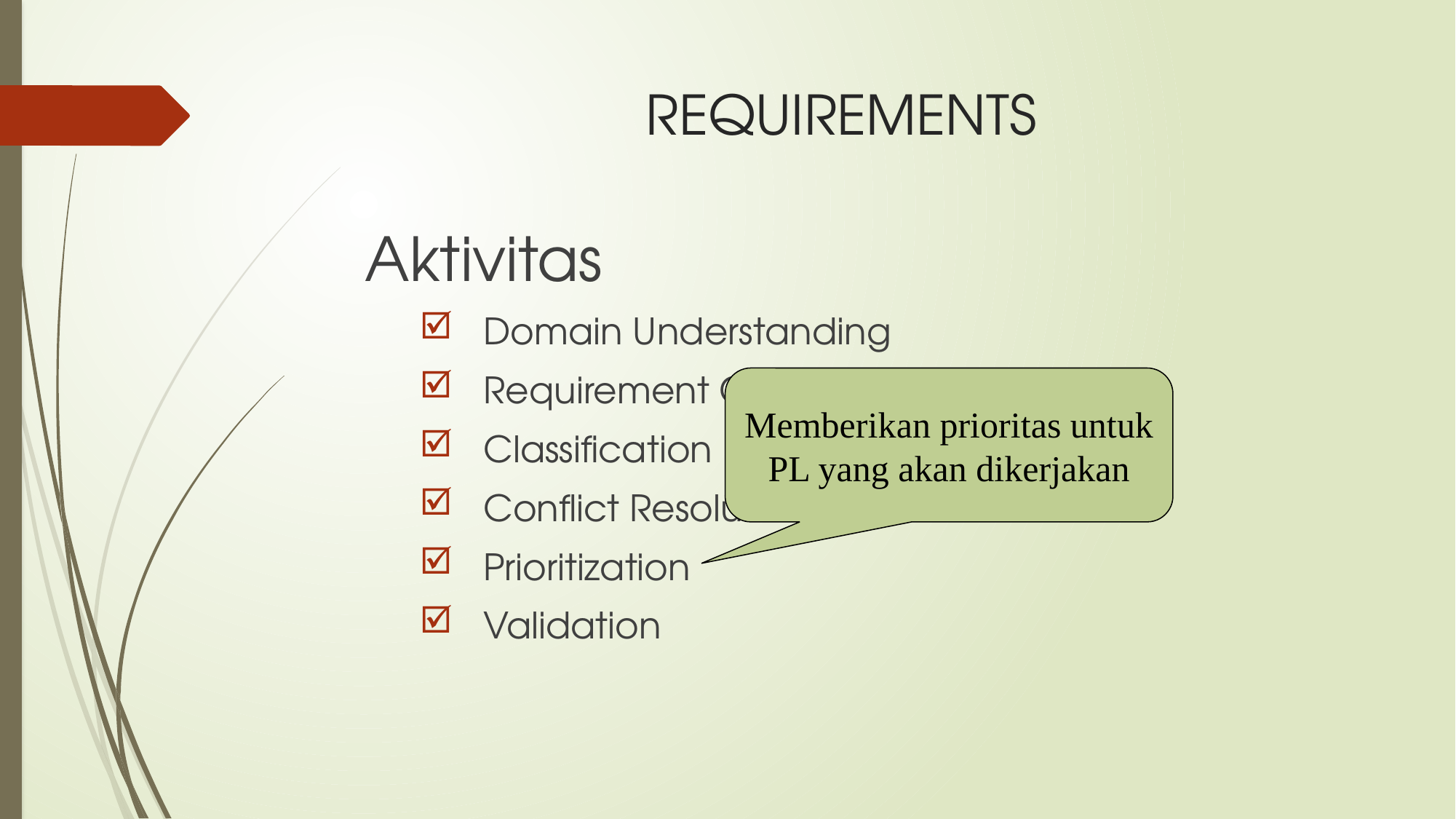

# REQUIREMENTS
Aktivitas
Domain Understanding
Requirement Collection
Classification
Conflict Resolution
Prioritization
Validation
Memberikan prioritas untuk
PL yang akan dikerjakan